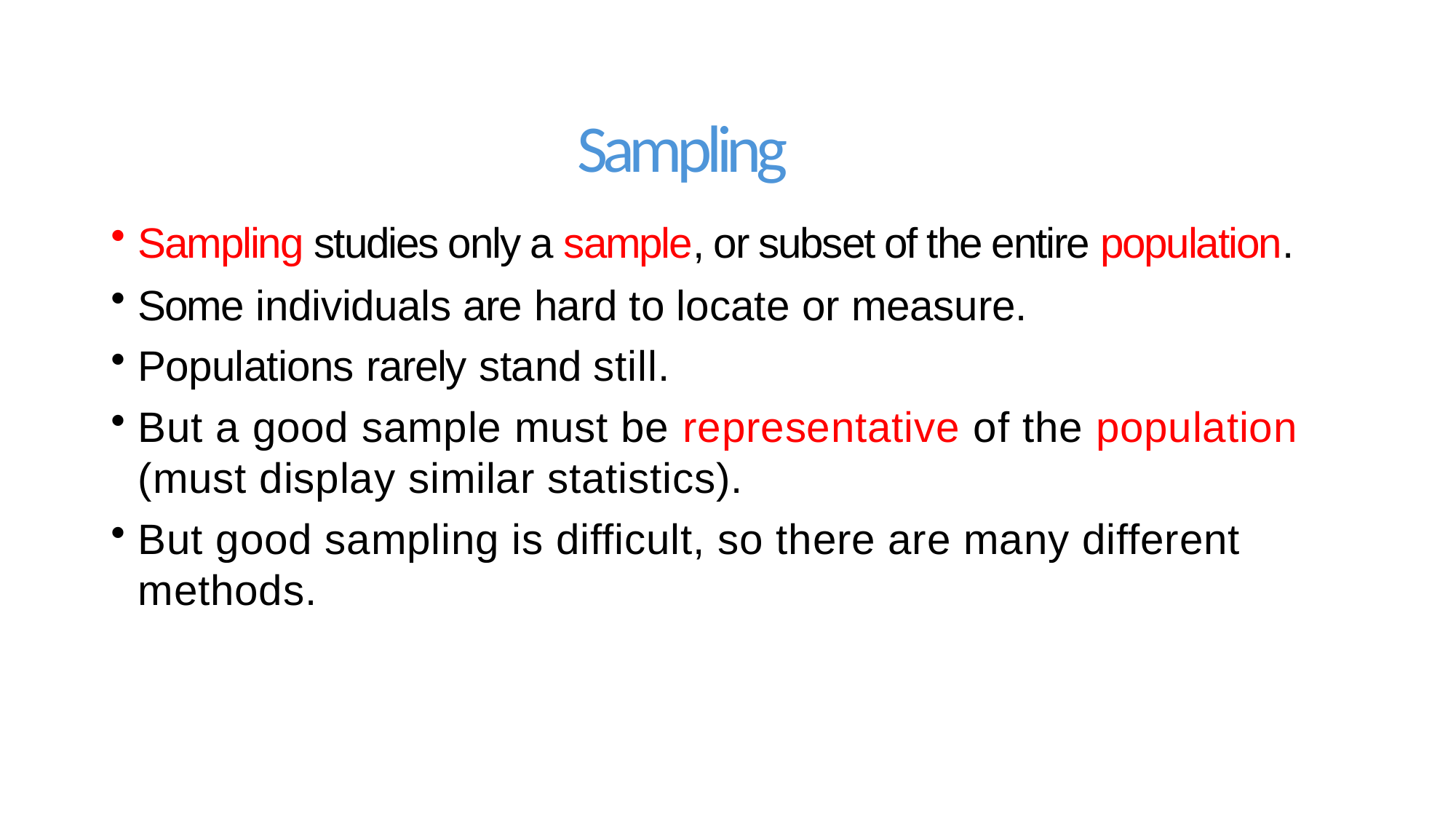

# Sampling
Sampling studies only a sample, or subset of the entire population.
Some individuals are hard to locate or measure.
Populations rarely stand still.
But a good sample must be representative of the population (must display similar statistics).
But good sampling is difficult, so there are many different methods.